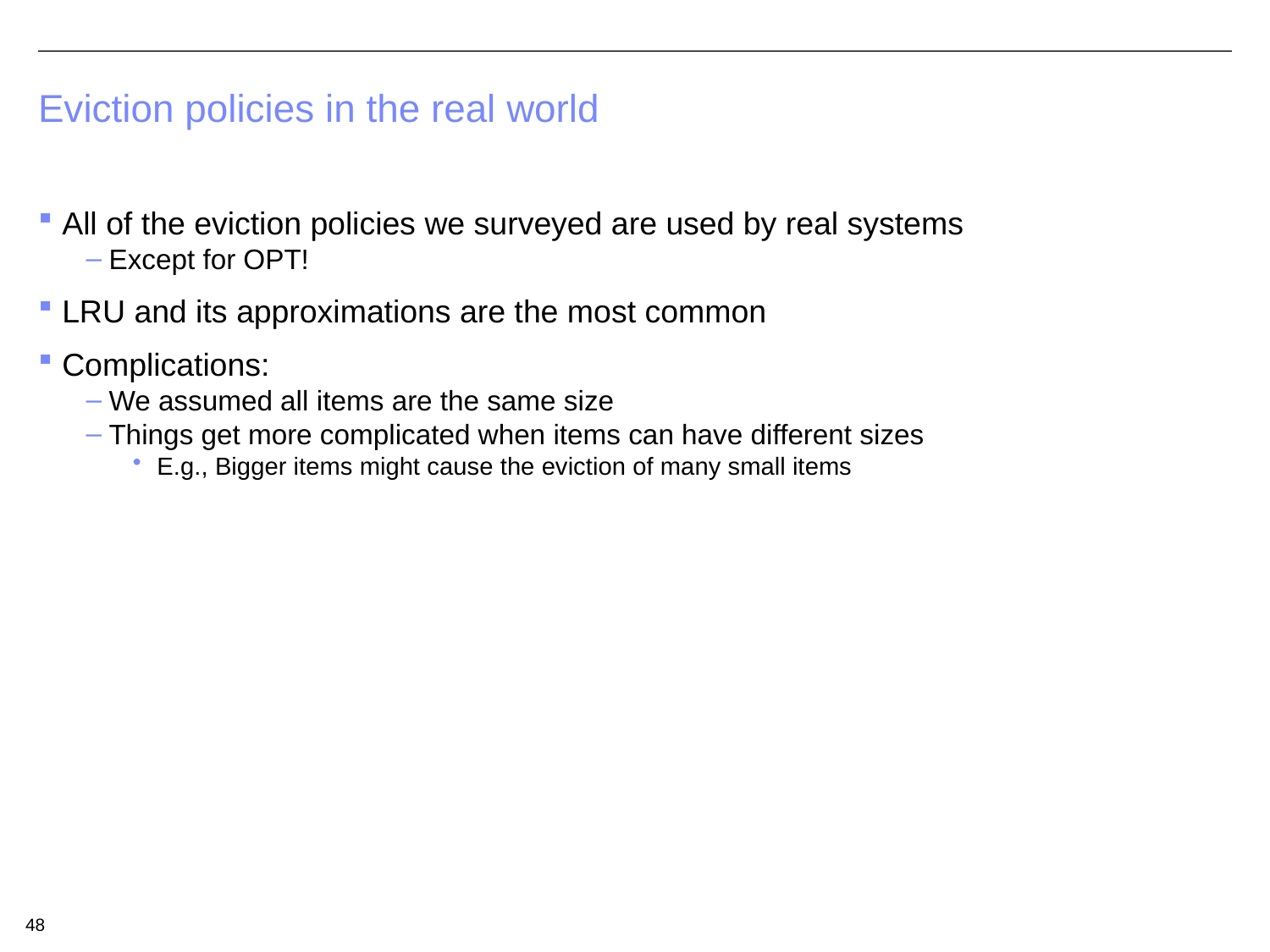

# Eviction policies in the real world
All of the eviction policies we surveyed are used by real systems
Except for OPT!
LRU and its approximations are the most common
Complications:
We assumed all items are the same size
Things get more complicated when items can have different sizes
E.g., Bigger items might cause the eviction of many small items
48